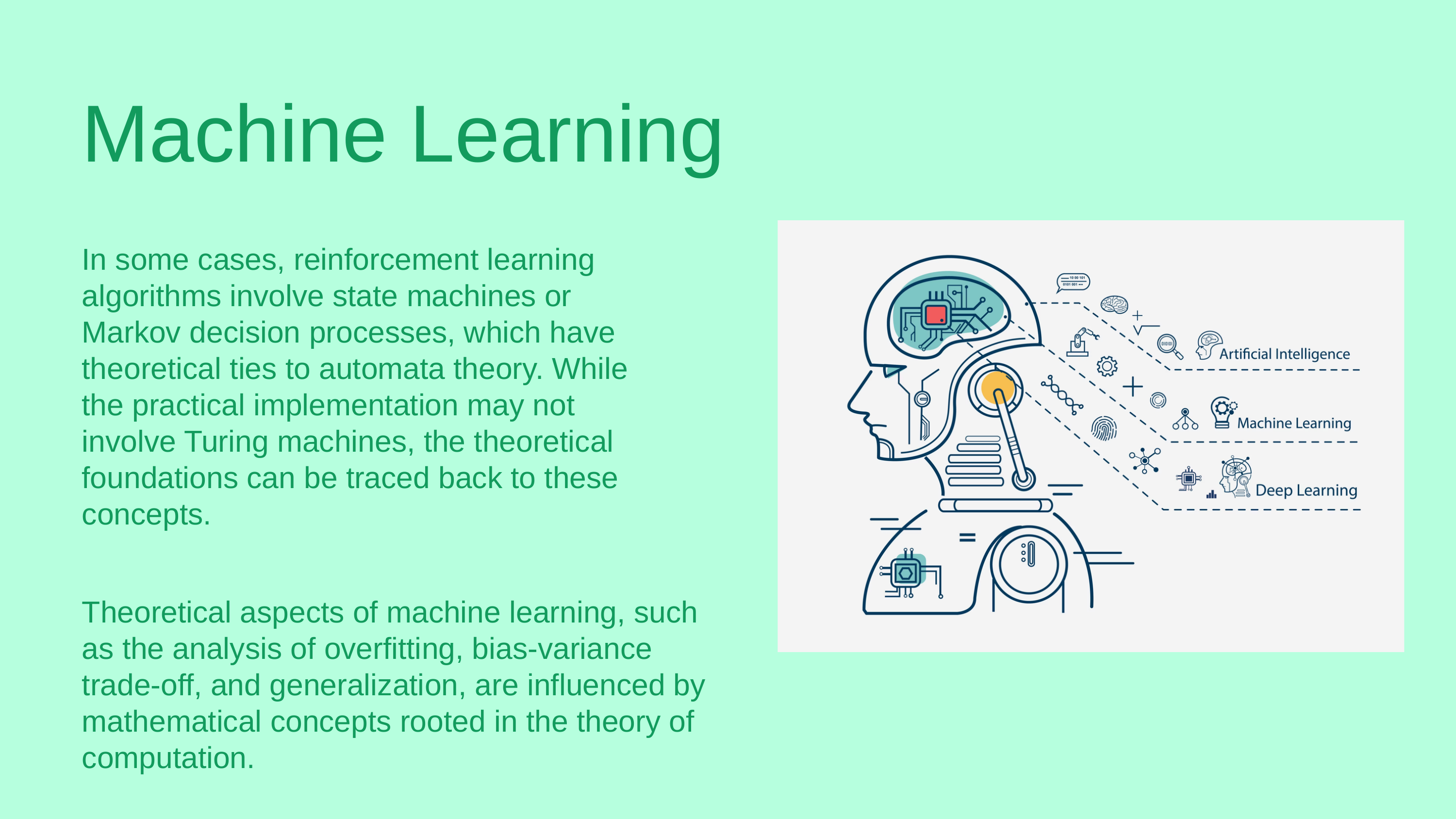

Machine Learning

In some cases, reinforcement learning algorithms involve state machines or Markov decision processes, which have theoretical ties to automata theory. While the practical implementation may not involve Turing machines, the theoretical foundations can be traced back to these concepts.
Theoretical aspects of machine learning, such as the analysis of overfitting, bias-variance trade-off, and generalization, are influenced by mathematical concepts rooted in the theory of computation.